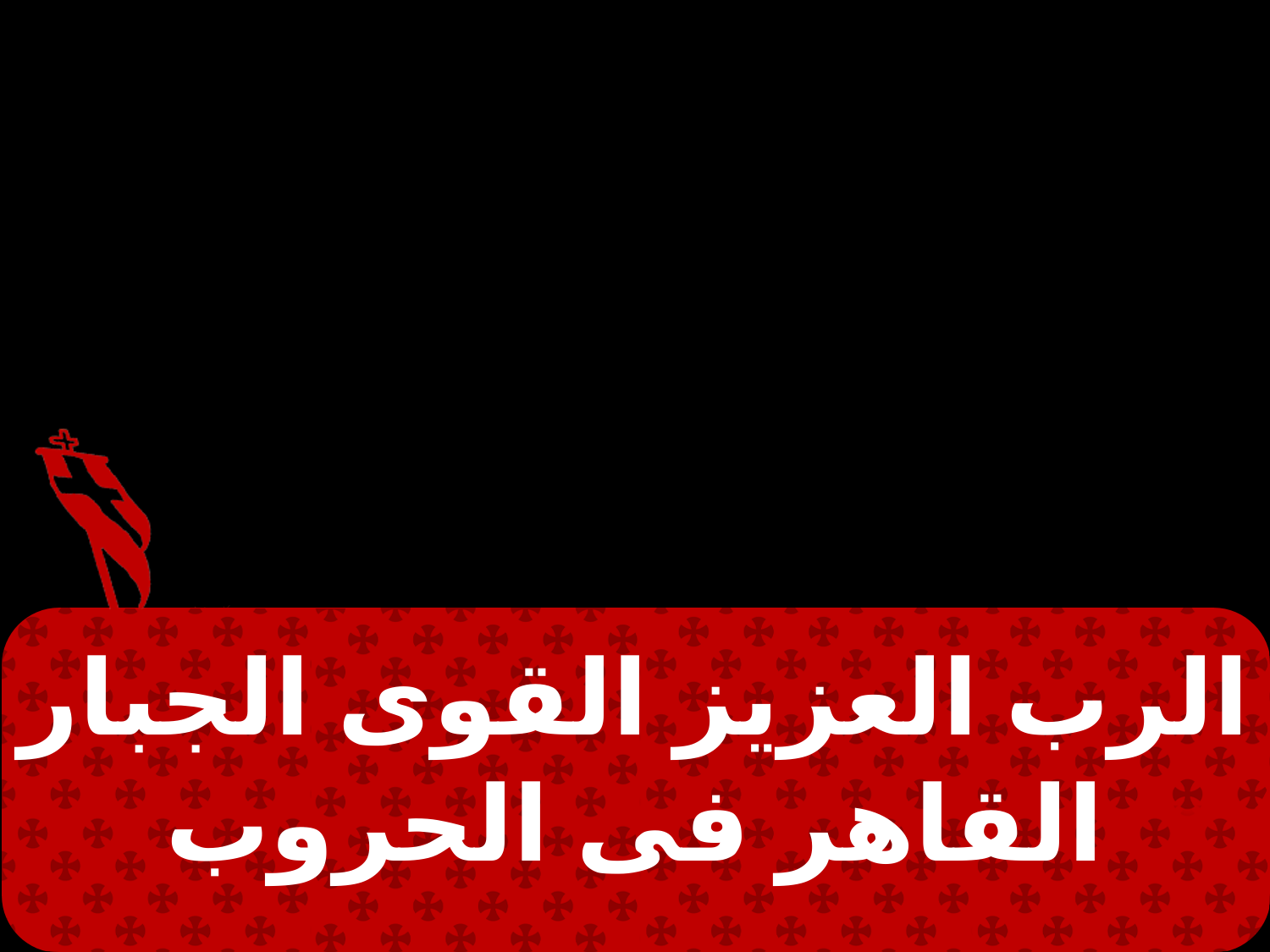

الرب العزيز القوى الجبار القاهر فى الحروب